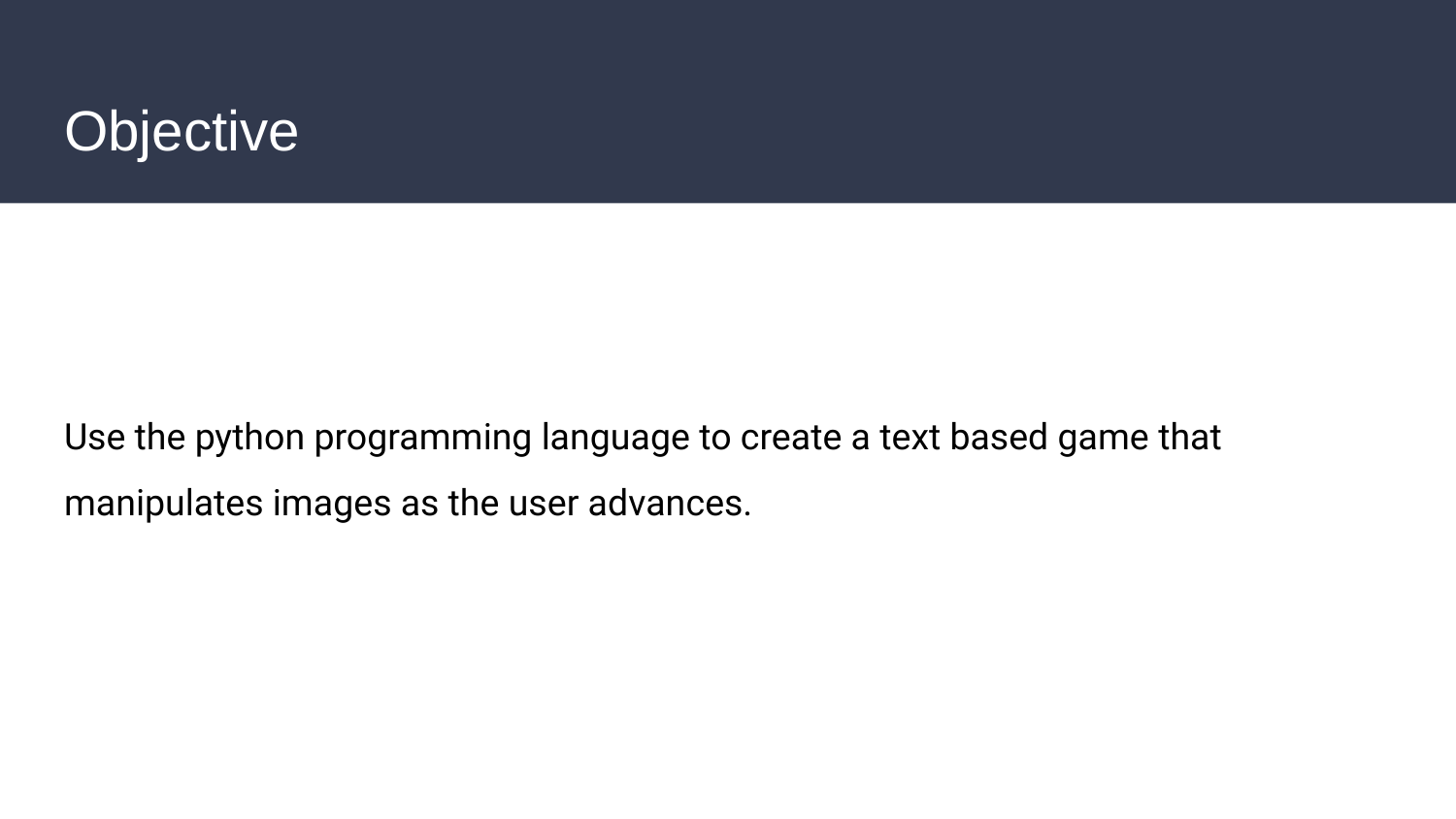

# Objective
Use the python programming language to create a text based game that manipulates images as the user advances.